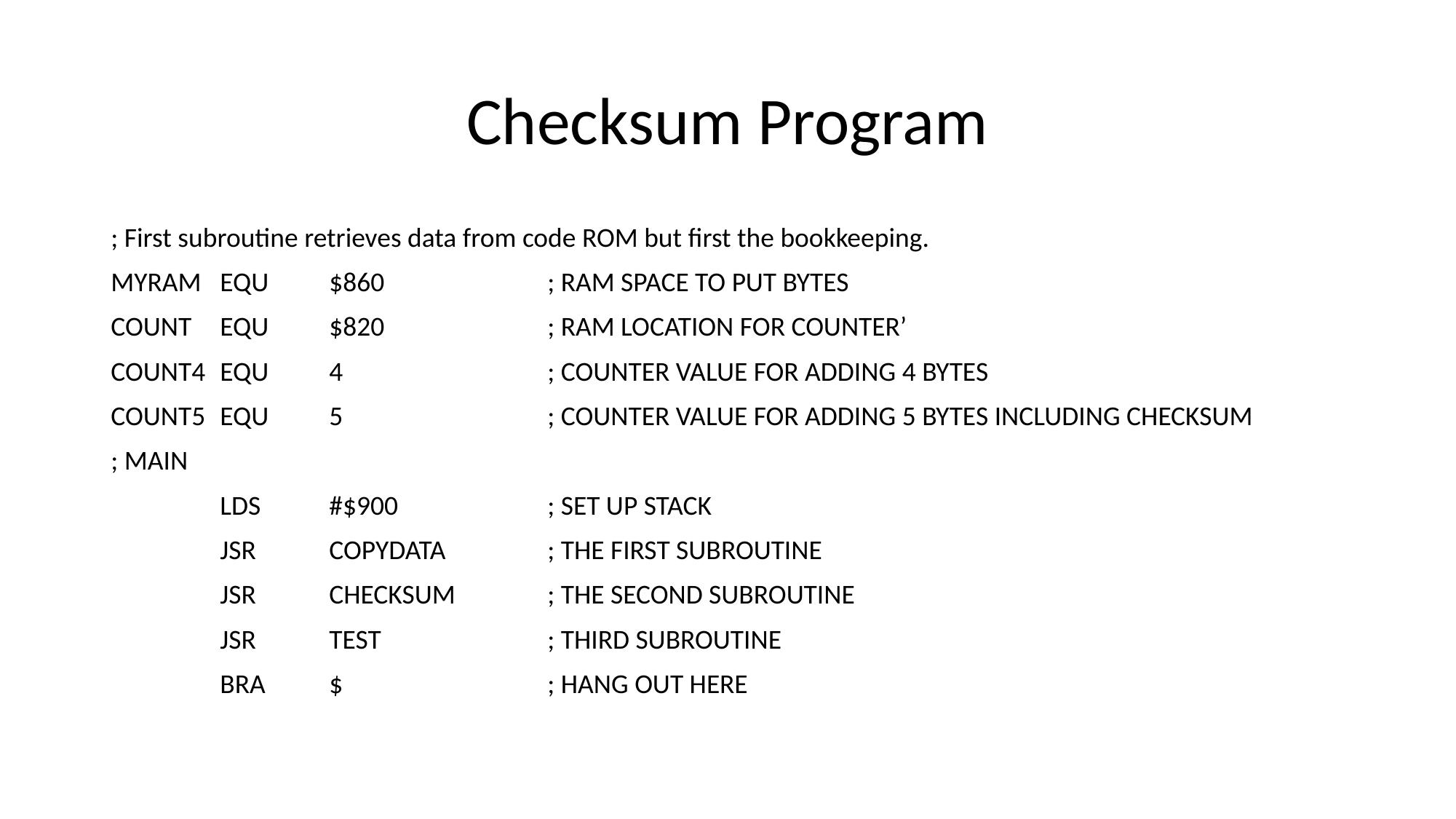

# Checksum Program
; First subroutine retrieves data from code ROM but first the bookkeeping.
MYRAM	EQU	$860		; RAM SPACE TO PUT BYTES
COUNT	EQU	$820		; RAM LOCATION FOR COUNTER’
COUNT4	EQU	4		; COUNTER VALUE FOR ADDING 4 BYTES
COUNT5	EQU	5		; COUNTER VALUE FOR ADDING 5 BYTES INCLUDING CHECKSUM
; MAIN
	LDS	#$900		; SET UP STACK
	JSR	COPYDATA	; THE FIRST SUBROUTINE
	JSR	CHECKSUM	; THE SECOND SUBROUTINE
	JSR	TEST		; THIRD SUBROUTINE
	BRA	$		; HANG OUT HERE